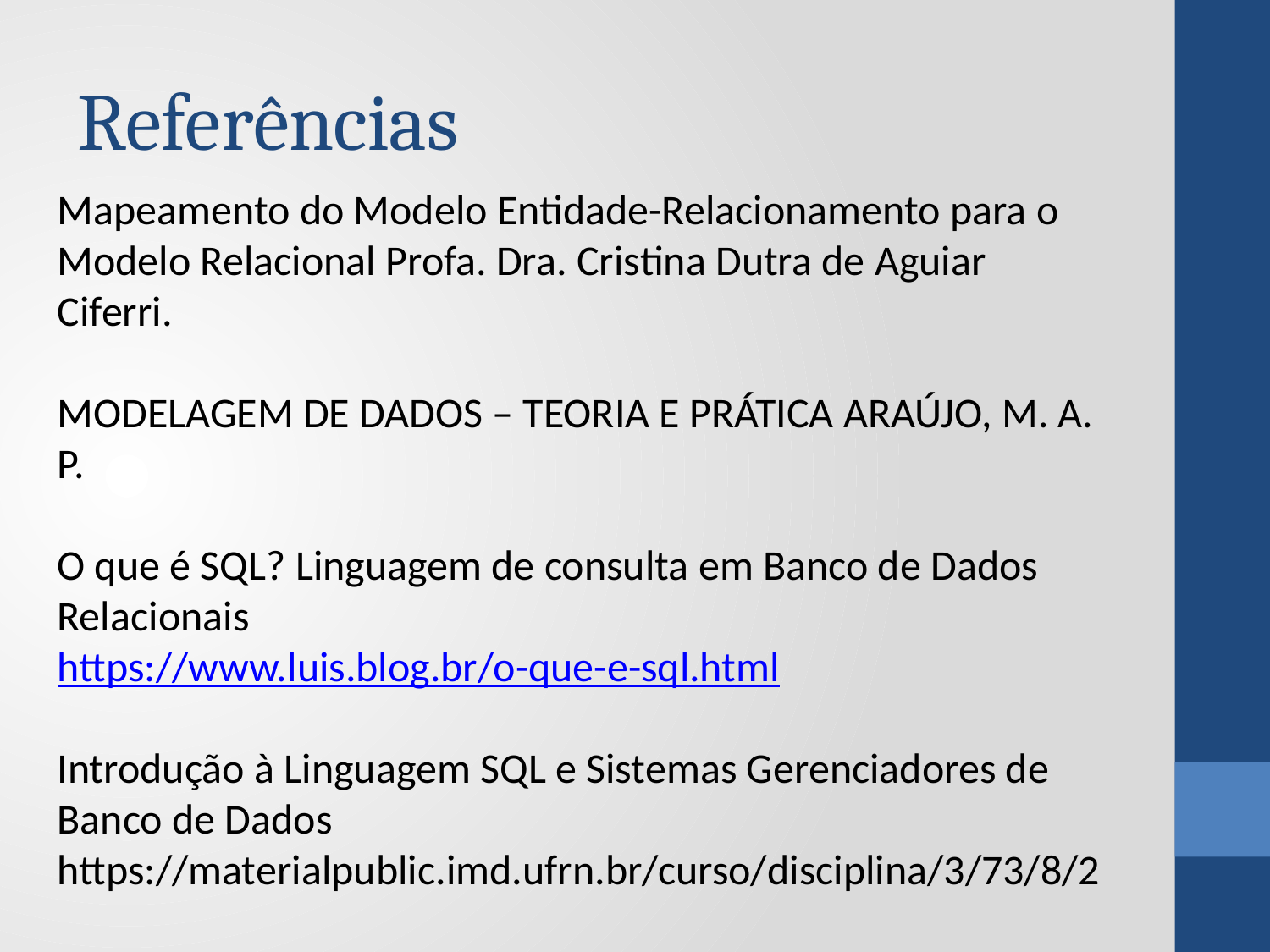

# Referências
Mapeamento do Modelo Entidade-Relacionamento para o Modelo Relacional Profa. Dra. Cristina Dutra de Aguiar Ciferri.

MODELAGEM DE DADOS – TEORIA E PRÁTICA ARAÚJO, M. A. P.

O que é SQL? Linguagem de consulta em Banco de Dados Relacionais
https://www.luis.blog.br/o-que-e-sql.html

Introdução à Linguagem SQL e Sistemas Gerenciadores de Banco de Dados
https://materialpublic.imd.ufrn.br/curso/disciplina/3/73/8/2